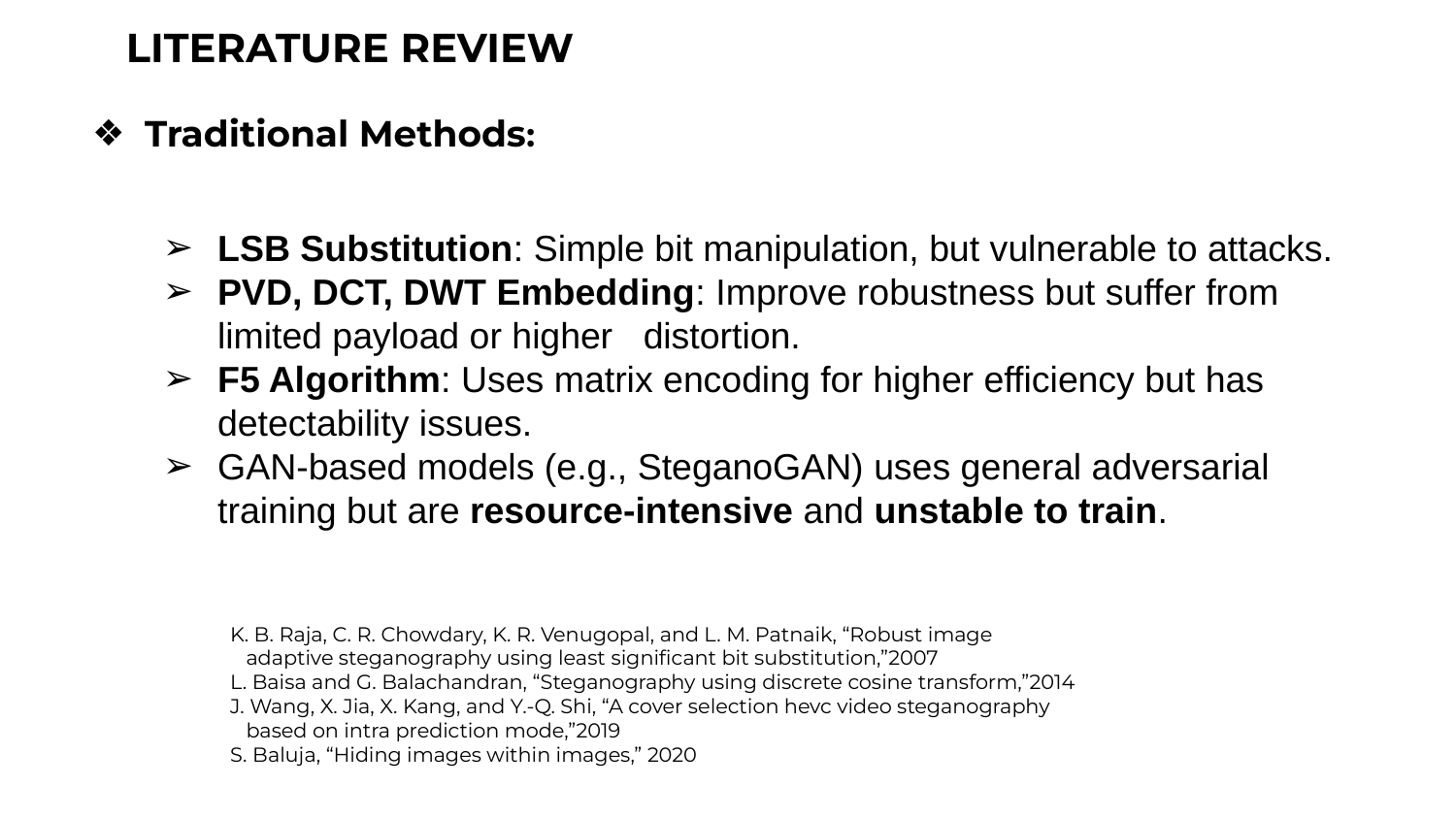

LITERATURE REVIEW
Traditional Methods:

LSB Substitution: Simple bit manipulation, but vulnerable to attacks.
PVD, DCT, DWT Embedding: Improve robustness but suffer from limited payload or higher   distortion.
F5 Algorithm: Uses matrix encoding for higher efficiency but has detectability issues.
GAN-based models (e.g., SteganoGAN) uses general adversarial training but are resource-intensive and unstable to train.

K. B. Raja, C. R. Chowdary, K. R. Venugopal, and L. M. Patnaik, “Robust image
   adaptive steganography using least significant bit substitution,”2007
L. Baisa and G. Balachandran, “Steganography using discrete cosine transform,”2014
J. Wang, X. Jia, X. Kang, and Y.-Q. Shi, “A cover selection hevc video steganography
   based on intra prediction mode,”2019
S. Baluja, “Hiding images within images,” 2020